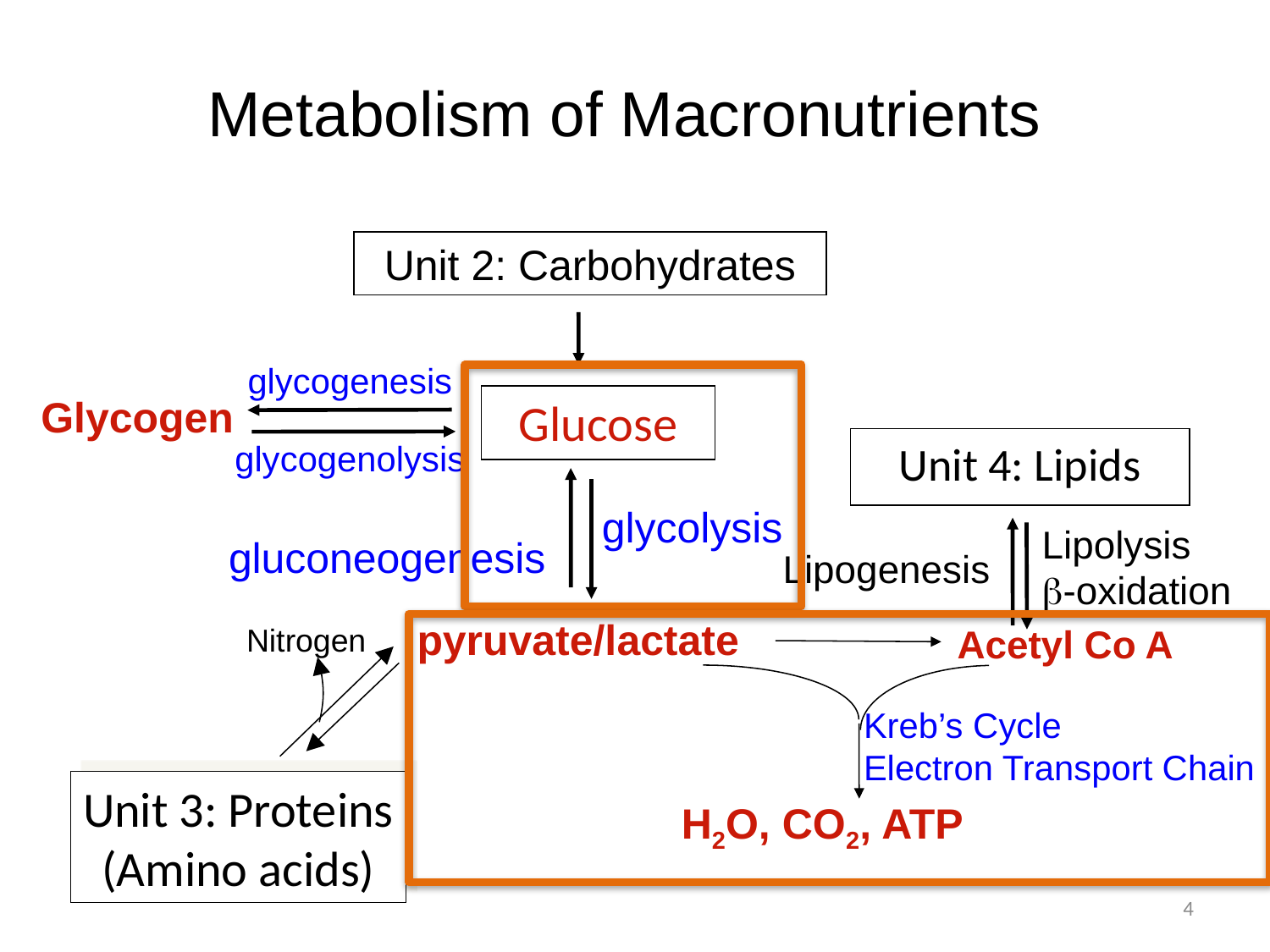

# Metabolism of Macronutrients
Unit 2: Carbohydrates

glycogenesis

Glycogen
Glucose
Unit 4: Lipids
glycogenolysis

glycolysis
Lipolysis
β-oxidation

gluconeogenesis
Lipogenesis

pyruvate/lactate
Acetyl Co A
Nitrogen

Kreb’s Cycle
Electron Transport Chain
Unit 3: Proteins
(Amino acids)
H2O, CO2, ATP
4